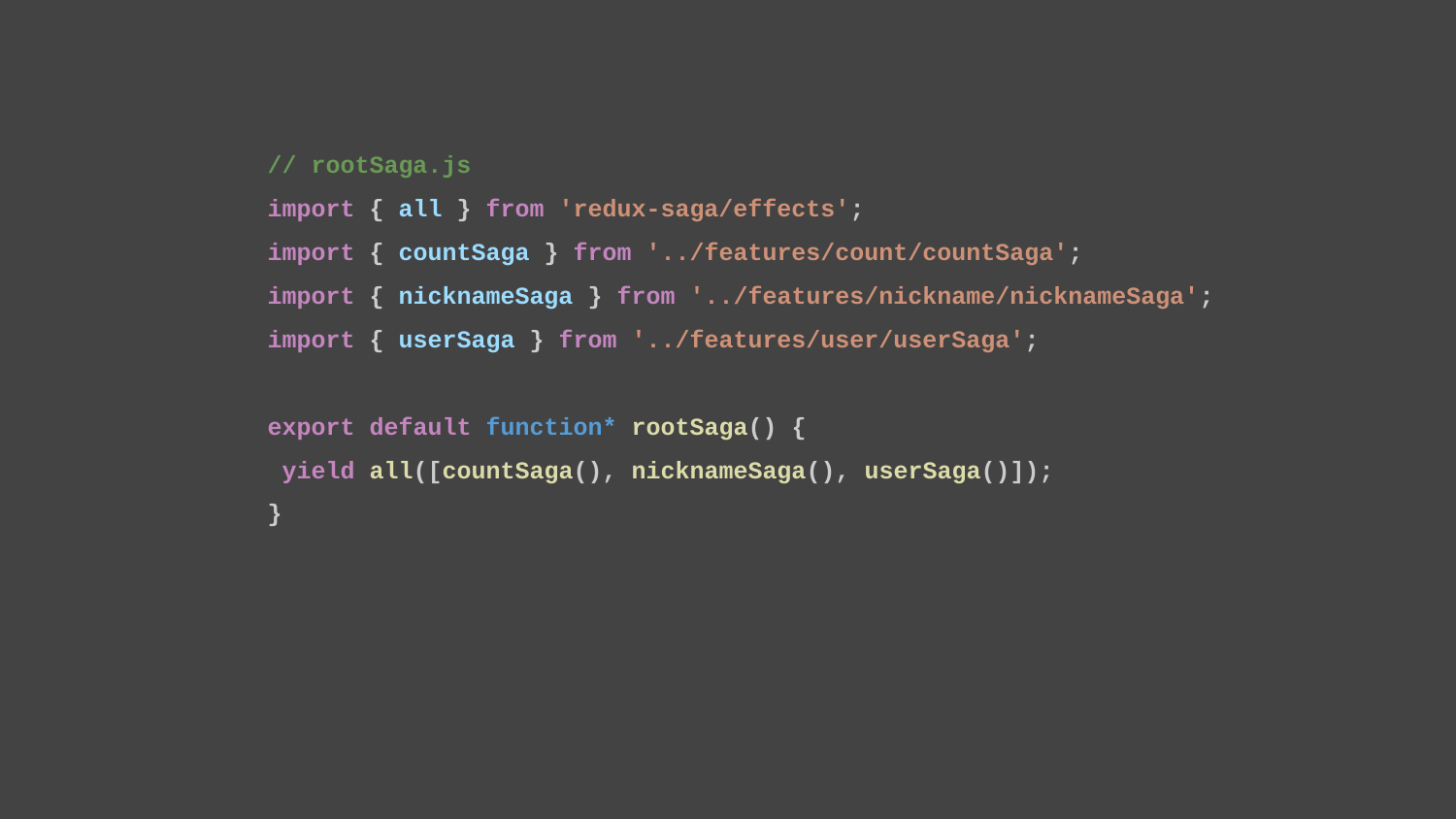

// rootSaga.js
import { all } from 'redux-saga/effects';
import { countSaga } from '../features/count/countSaga';
import { nicknameSaga } from '../features/nickname/nicknameSaga';
import { userSaga } from '../features/user/userSaga';

export default function* rootSaga() {
 yield all([countSaga(), nicknameSaga(), userSaga()]);
}